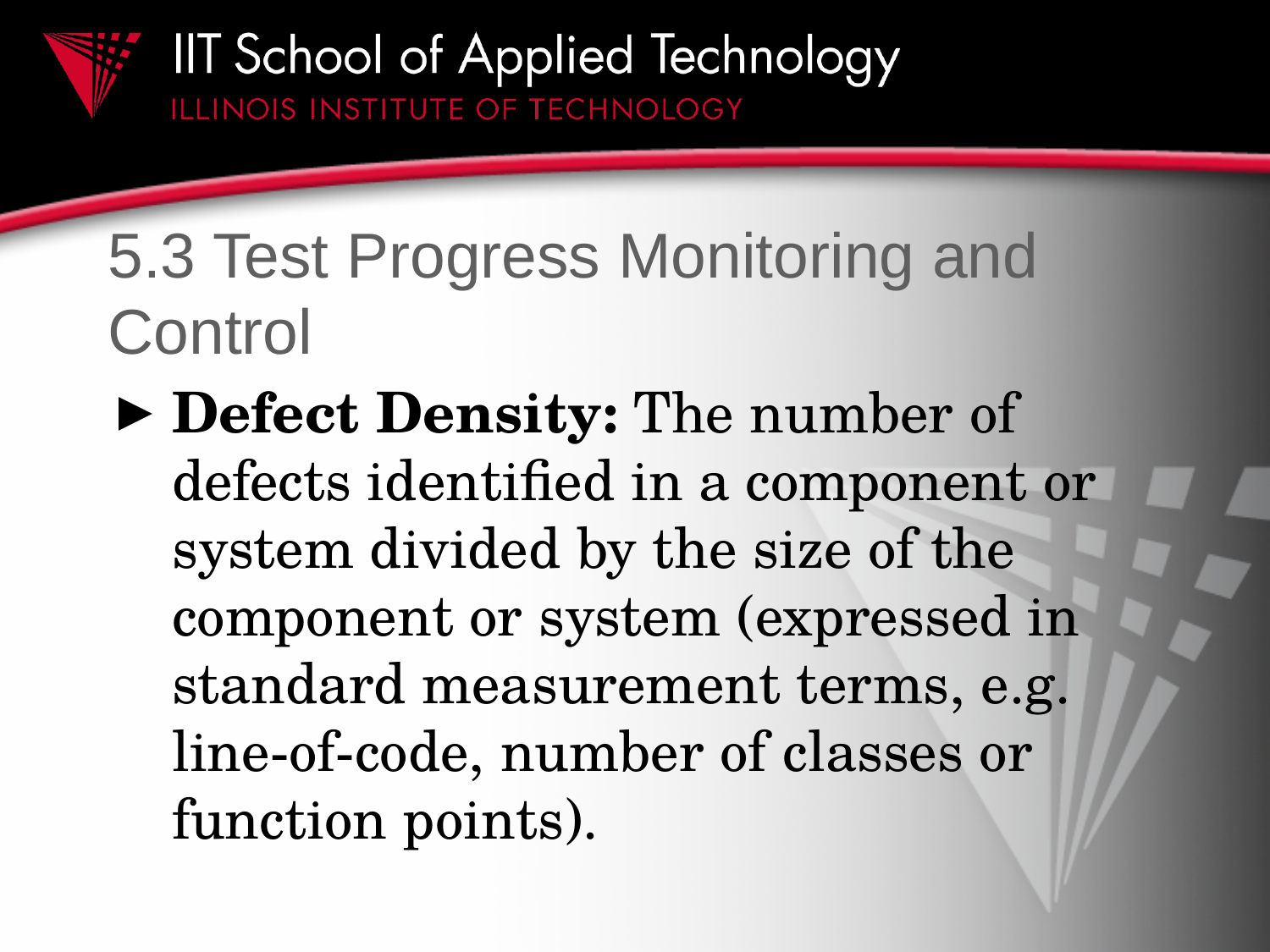

# 5.3 Test Progress Monitoring and Control
Defect Density: The number of defects identified in a component or system divided by the size of the component or system (expressed in standard measurement terms, e.g. line-of-code, number of classes or function points).